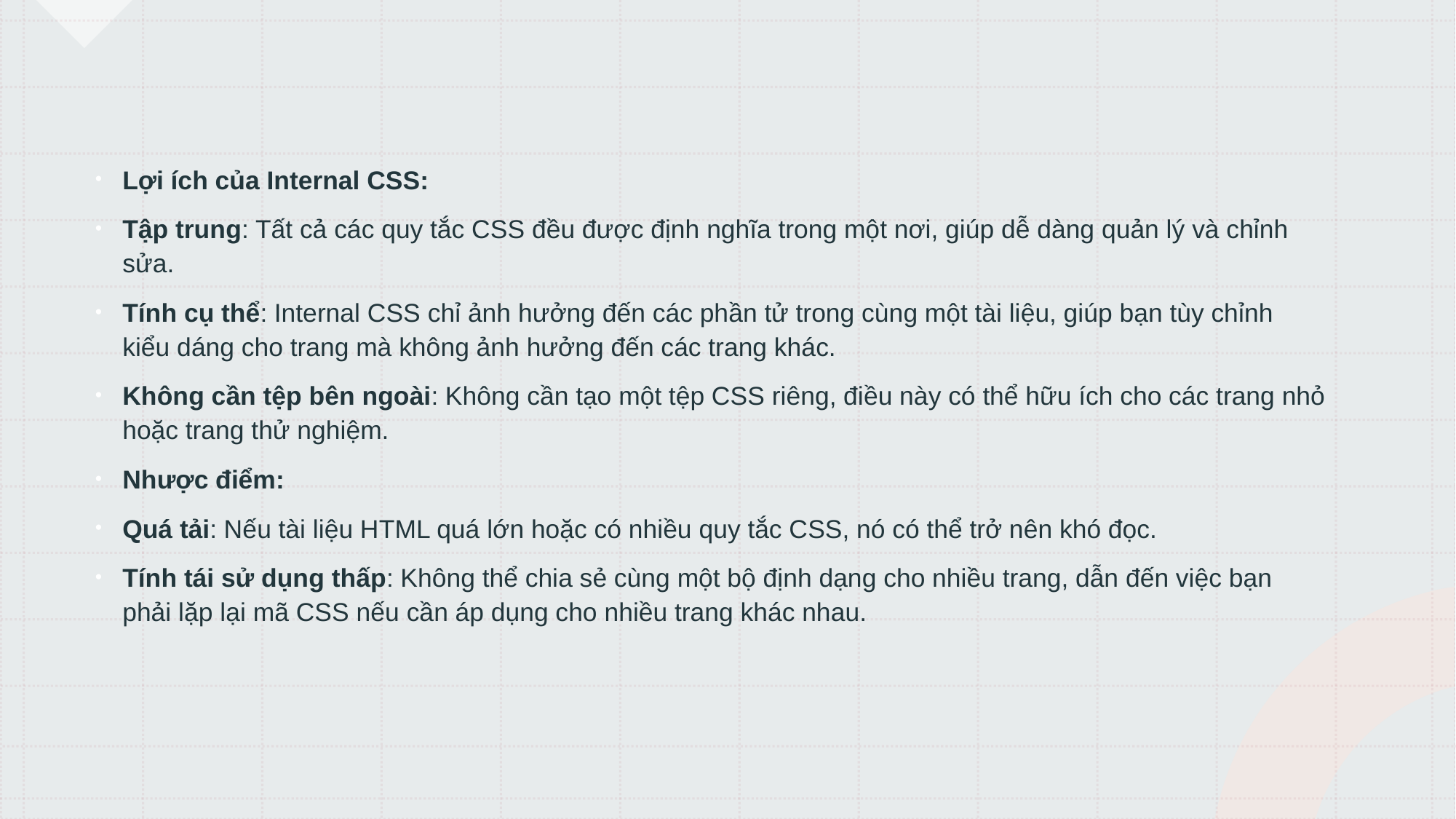

Lợi ích của Internal CSS:
Tập trung: Tất cả các quy tắc CSS đều được định nghĩa trong một nơi, giúp dễ dàng quản lý và chỉnh sửa.
Tính cụ thể: Internal CSS chỉ ảnh hưởng đến các phần tử trong cùng một tài liệu, giúp bạn tùy chỉnh kiểu dáng cho trang mà không ảnh hưởng đến các trang khác.
Không cần tệp bên ngoài: Không cần tạo một tệp CSS riêng, điều này có thể hữu ích cho các trang nhỏ hoặc trang thử nghiệm.
Nhược điểm:
Quá tải: Nếu tài liệu HTML quá lớn hoặc có nhiều quy tắc CSS, nó có thể trở nên khó đọc.
Tính tái sử dụng thấp: Không thể chia sẻ cùng một bộ định dạng cho nhiều trang, dẫn đến việc bạn phải lặp lại mã CSS nếu cần áp dụng cho nhiều trang khác nhau.